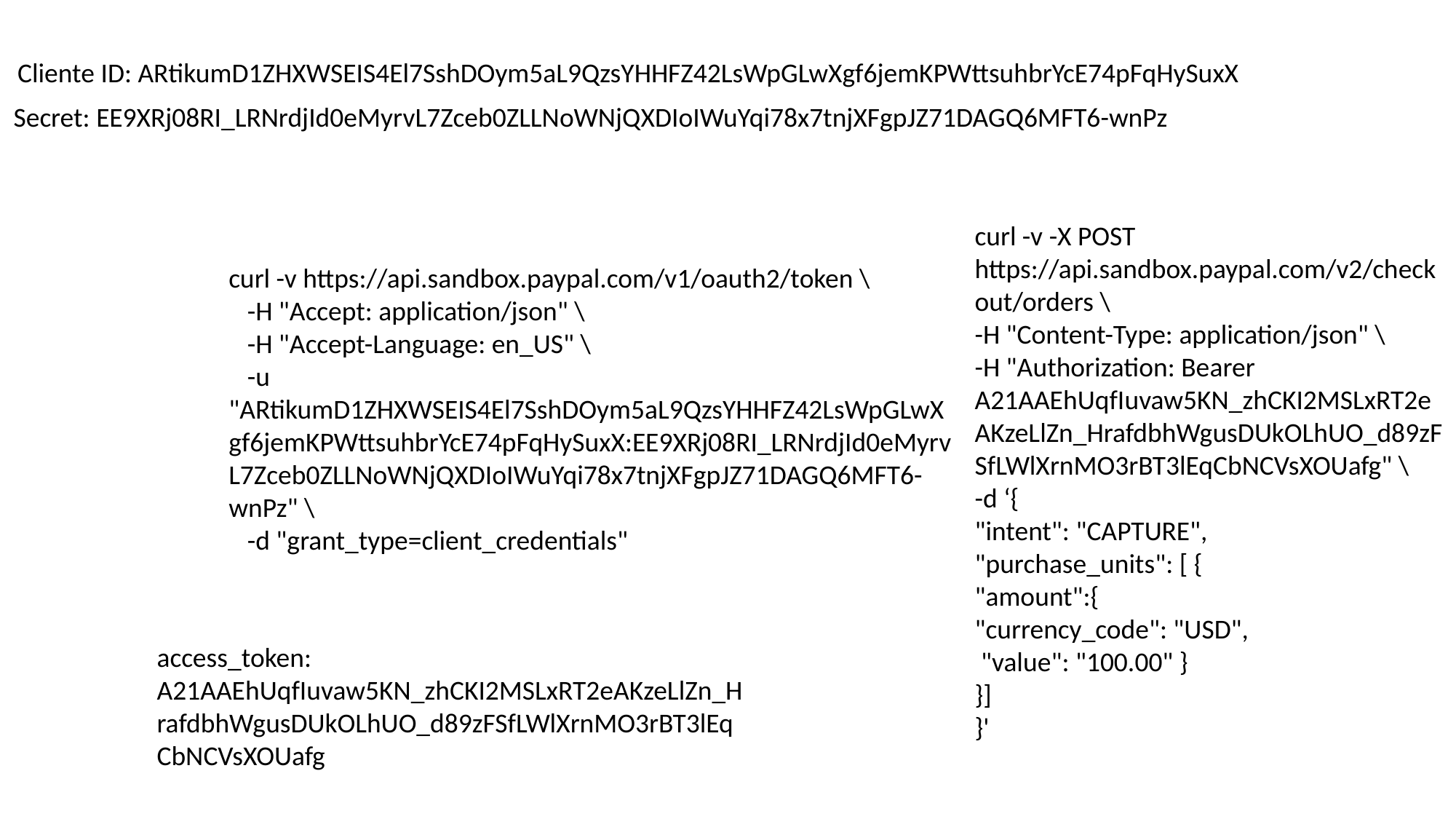

Cliente ID: ARtikumD1ZHXWSEIS4El7SshDOym5aL9QzsYHHFZ42LsWpGLwXgf6jemKPWttsuhbrYcE74pFqHySuxX
Secret: EE9XRj08RI_LRNrdjId0eMyrvL7Zceb0ZLLNoWNjQXDIoIWuYqi78x7tnjXFgpJZ71DAGQ6MFT6-wnPz
curl -v -X POST https://api.sandbox.paypal.com/v2/checkout/orders \
-H "Content-Type: application/json" \
-H "Authorization: Bearer A21AAEhUqfIuvaw5KN_zhCKI2MSLxRT2eAKzeLlZn_HrafdbhWgusDUkOLhUO_d89zFSfLWlXrnMO3rBT3lEqCbNCVsXOUafg" \
-d ‘{
"intent": "CAPTURE",
"purchase_units": [ {
"amount":{
"currency_code": "USD",
 "value": "100.00" }
}]
}'
curl -v https://api.sandbox.paypal.com/v1/oauth2/token \
   -H "Accept: application/json" \
   -H "Accept-Language: en_US" \
   -u "ARtikumD1ZHXWSEIS4El7SshDOym5aL9QzsYHHFZ42LsWpGLwXgf6jemKPWttsuhbrYcE74pFqHySuxX:EE9XRj08RI_LRNrdjId0eMyrvL7Zceb0ZLLNoWNjQXDIoIWuYqi78x7tnjXFgpJZ71DAGQ6MFT6-wnPz" \
   -d "grant_type=client_credentials"
access_token: A21AAEhUqfIuvaw5KN_zhCKI2MSLxRT2eAKzeLlZn_HrafdbhWgusDUkOLhUO_d89zFSfLWlXrnMO3rBT3lEqCbNCVsXOUafg